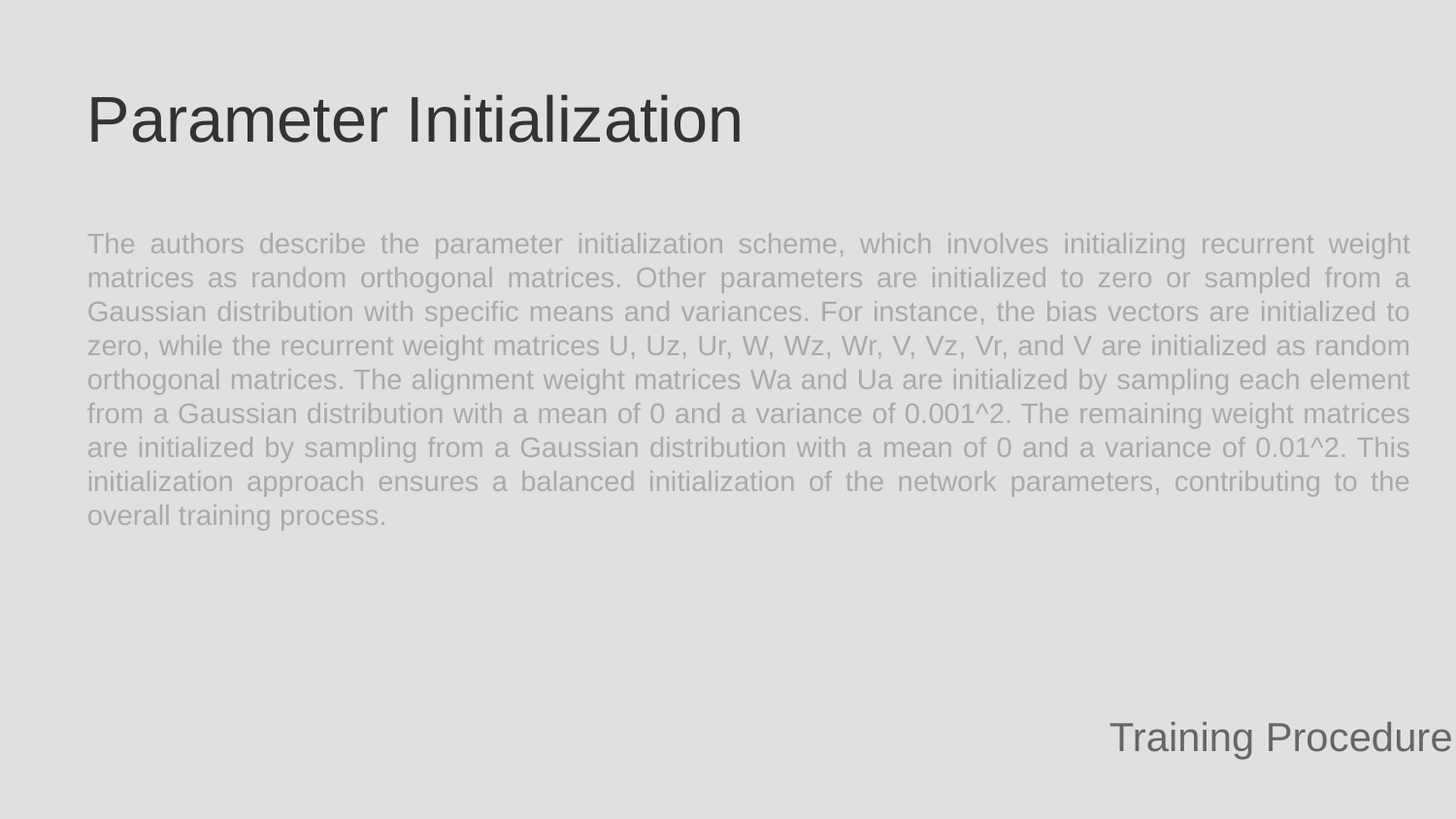

Parameter Initialization
The authors describe the parameter initialization scheme, which involves initializing recurrent weight matrices as random orthogonal matrices. Other parameters are initialized to zero or sampled from a Gaussian distribution with specific means and variances. For instance, the bias vectors are initialized to zero, while the recurrent weight matrices U, Uz, Ur, W, Wz, Wr, V, Vz, Vr, and V are initialized as random orthogonal matrices. The alignment weight matrices Wa and Ua are initialized by sampling each element from a Gaussian distribution with a mean of 0 and a variance of 0.001^2. The remaining weight matrices are initialized by sampling from a Gaussian distribution with a mean of 0 and a variance of 0.01^2. This initialization approach ensures a balanced initialization of the network parameters, contributing to the overall training process.
Training Procedure